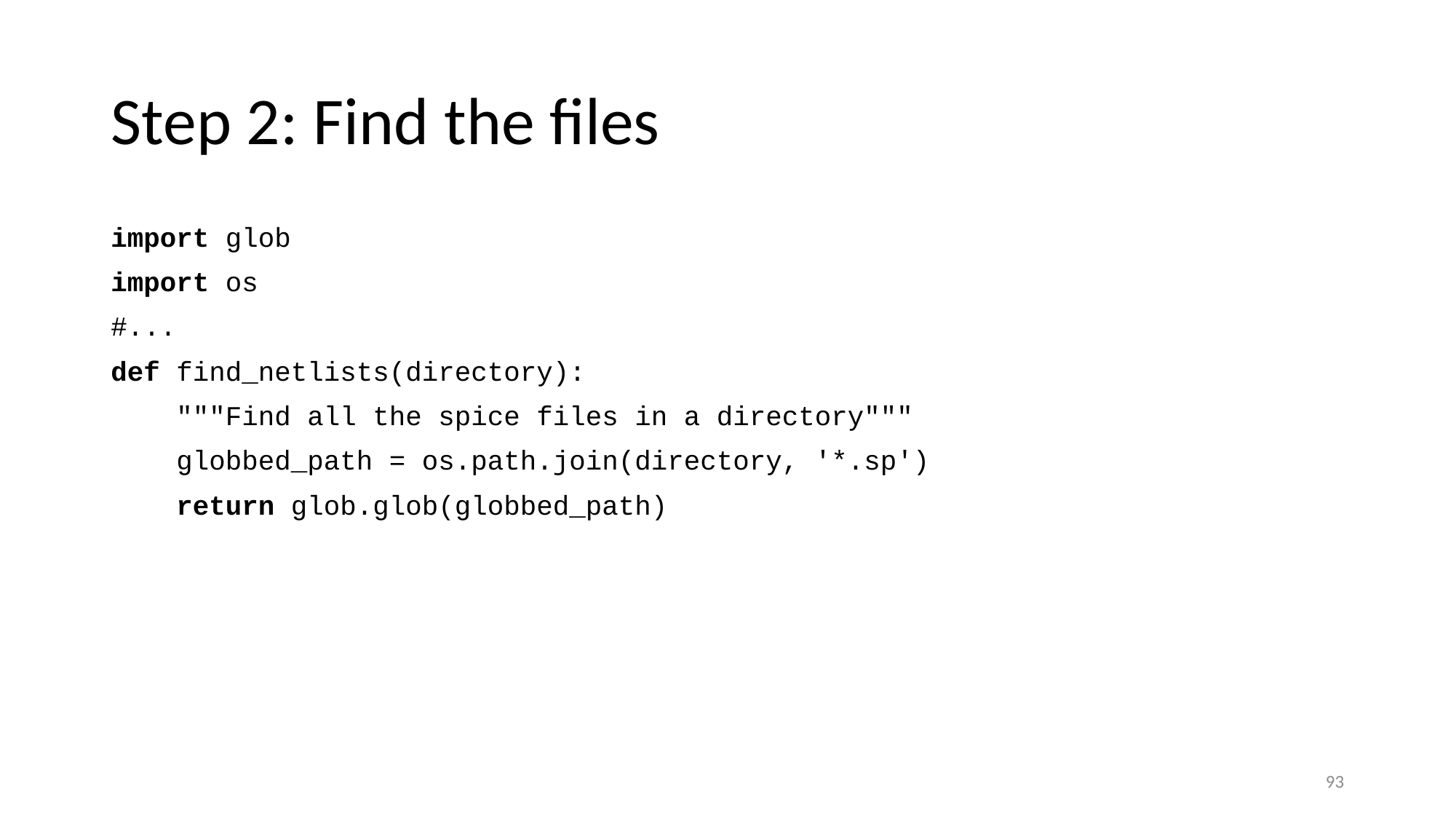

# Step 2: Find the files
import glob
import os
#...
def find_netlists(directory):
    """Find all the spice files in a directory"""
    globbed_path = os.path.join(directory, '*.sp')
    return glob.glob(globbed_path)
93